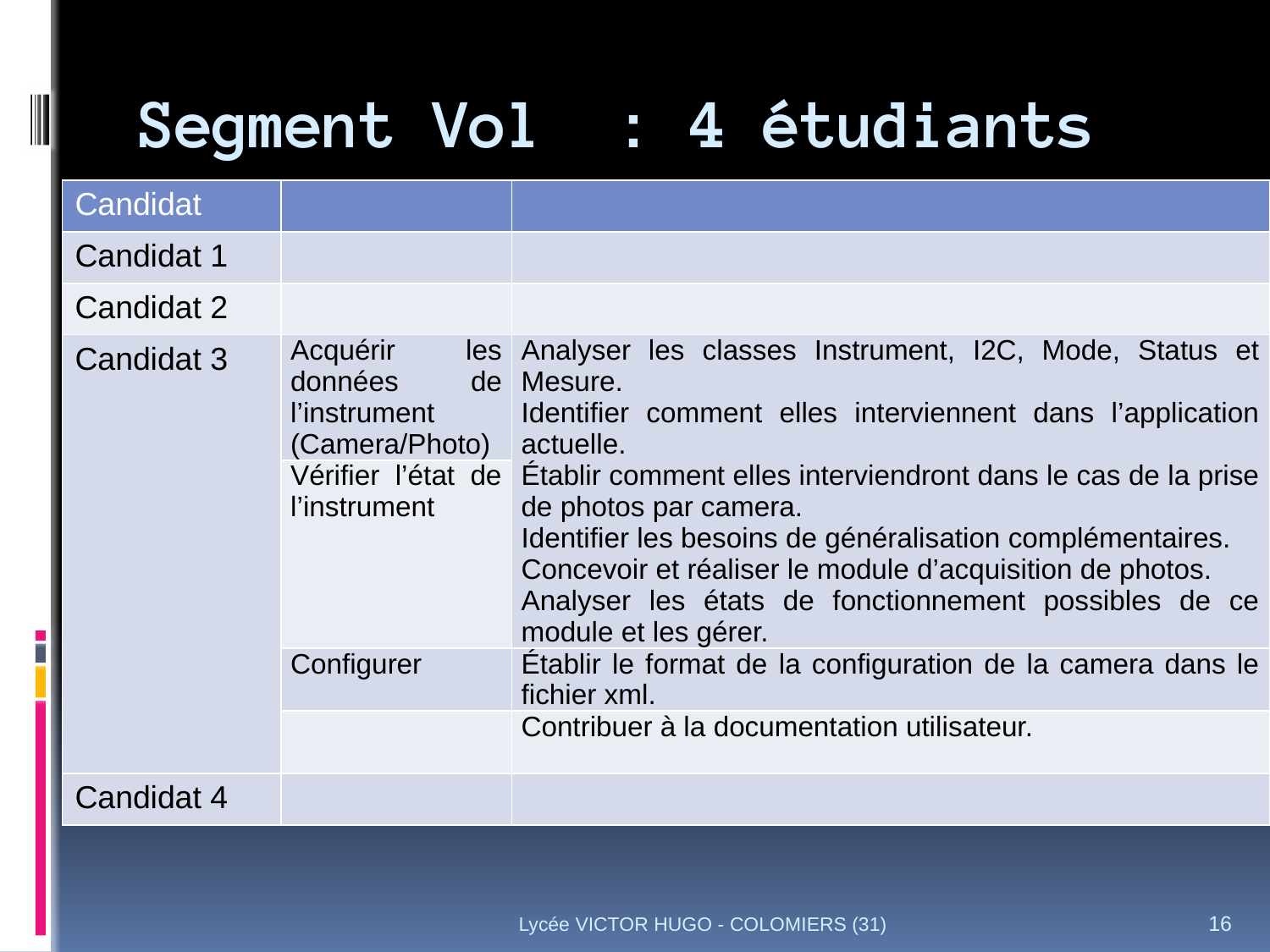

# Segment Vol  : 4 étudiants
| Candidat |  |  |
| --- | --- | --- |
| Candidat 1 |  |  |
| Candidat 2 |  |  |
| Candidat 3 | Acquérir les données de l’instrument (Camera/Photo) | Analyser les classes Instrument, I2C, Mode, Status et Mesure. Identifier comment elles interviennent dans l’application actuelle. Établir comment elles interviendront dans le cas de la prise de photos par camera. Identifier les besoins de généralisation complémentaires. Concevoir et réaliser le module d’acquisition de photos. Analyser les états de fonctionnement possibles de ce module et les gérer. |
|  | Vérifier l’état de l’instrument |  |
|  | Configurer | Établir le format de la configuration de la camera dans le fichier xml. |
|  |  | Contribuer à la documentation utilisateur. |
| Candidat 4 |  |  |
Lycée VICTOR HUGO - COLOMIERS (31)
16